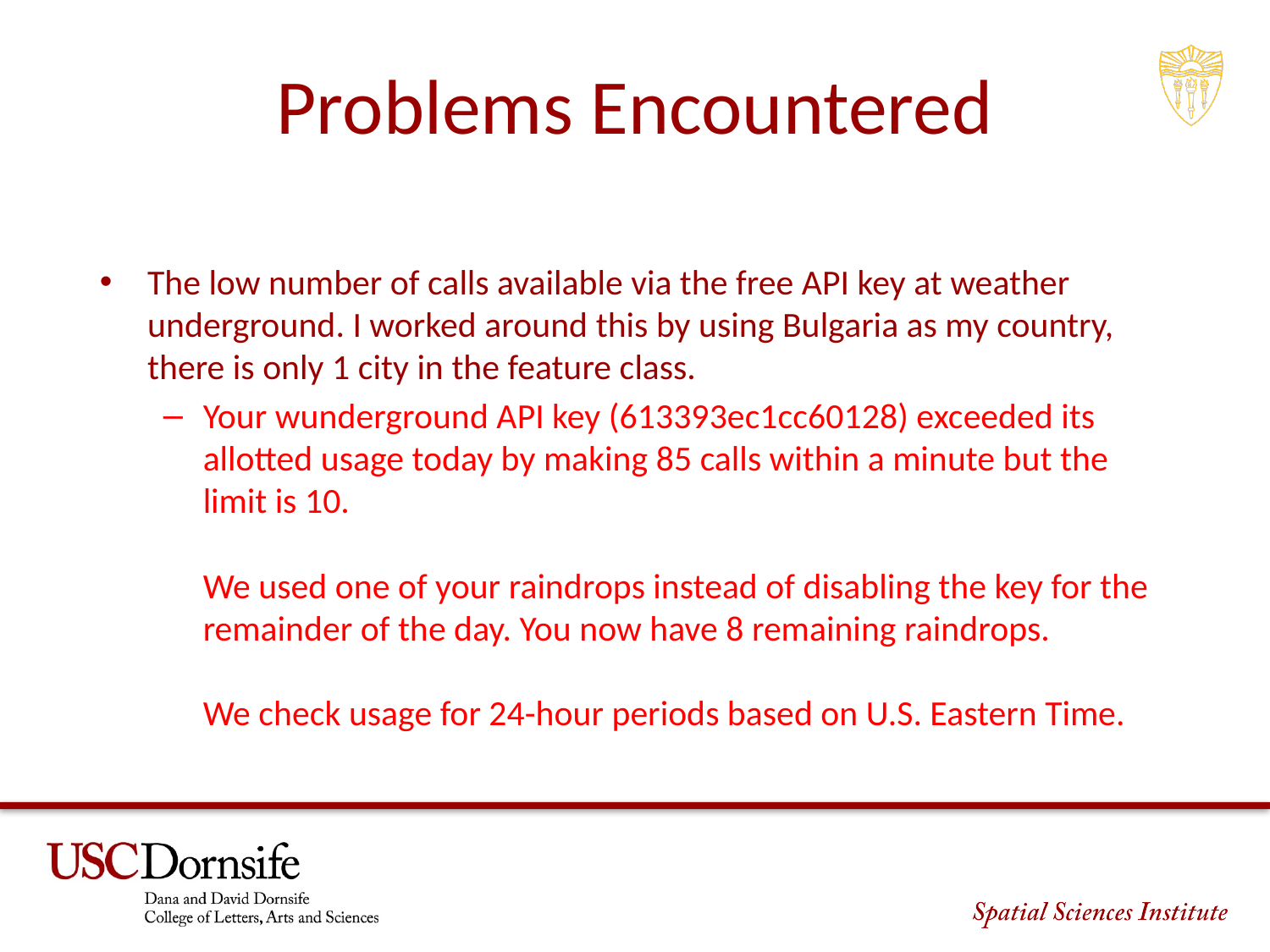

# Problems Encountered
The low number of calls available via the free API key at weather underground. I worked around this by using Bulgaria as my country, there is only 1 city in the feature class.
Your wunderground API key (613393ec1cc60128) exceeded its allotted usage today by making 85 calls within a minute but the limit is 10.
We used one of your raindrops instead of disabling the key for the remainder of the day. You now have 8 remaining raindrops.
We check usage for 24-hour periods based on U.S. Eastern Time.